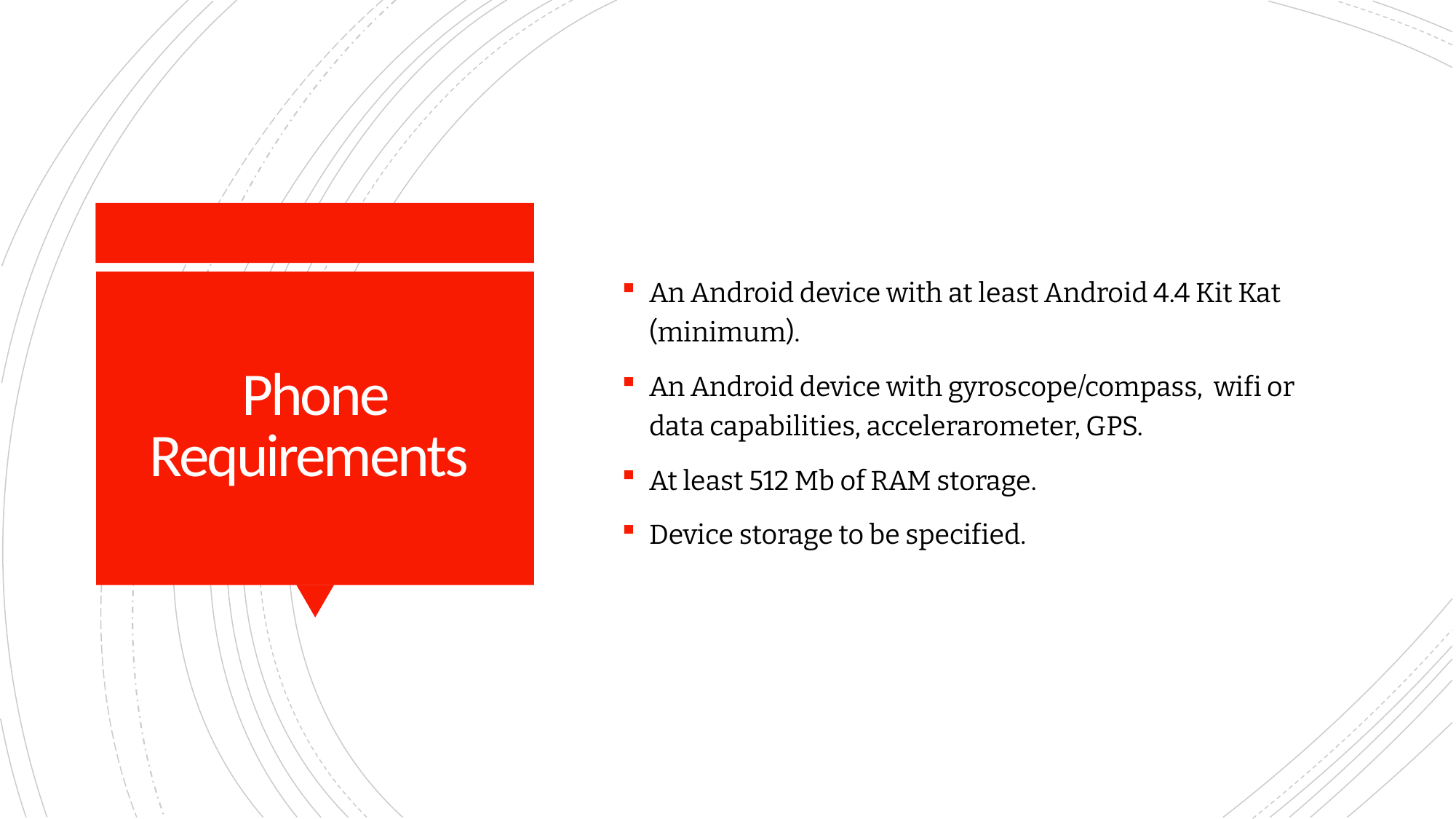

An Android device with at least Android 4.4 Kit Kat (minimum).
An Android device with gyroscope/compass,  wifi or data capabilities, accelerarometer, GPS.
At least 512 Mb of RAM storage.
Device storage to be specified.
# Phone Requirements